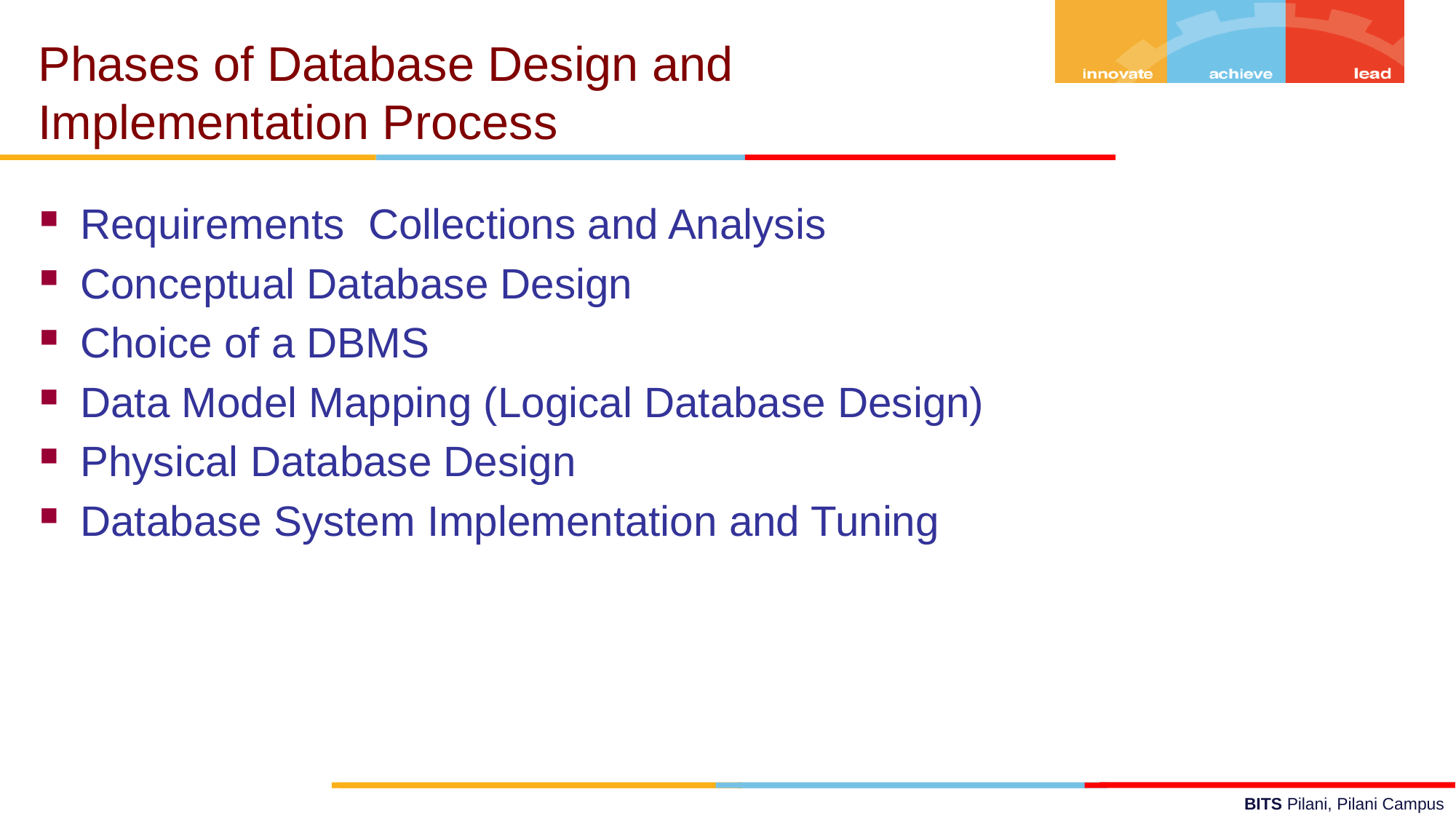

Phases of Database Design and Implementation Process
Requirements  Collections and Analysis
Conceptual Database Design
Choice of a DBMS
Data Model Mapping (Logical Database Design)
Physical Database Design
Database System Implementation and Tuning